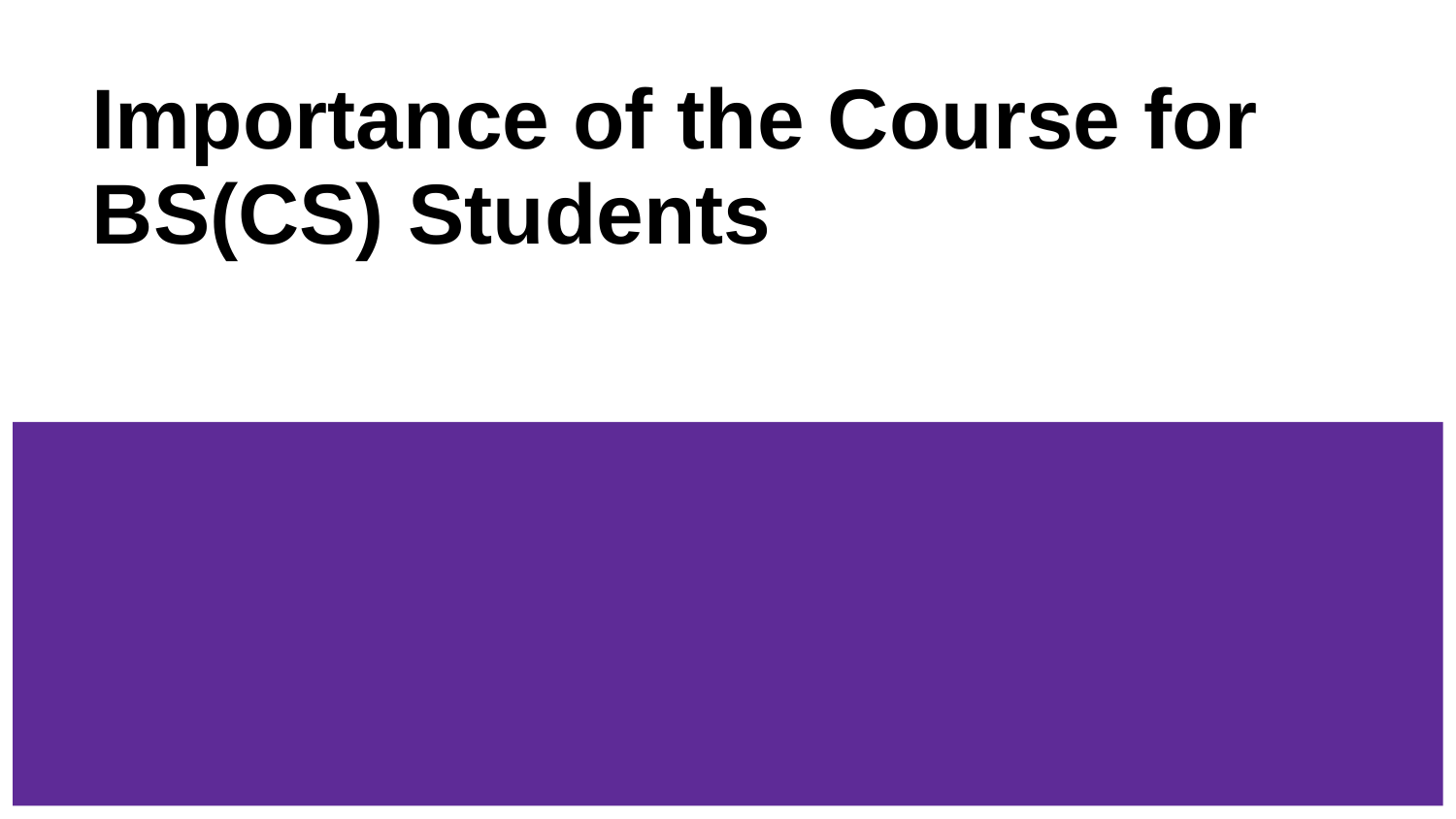

# Importance of the Course for BS(CS) Students